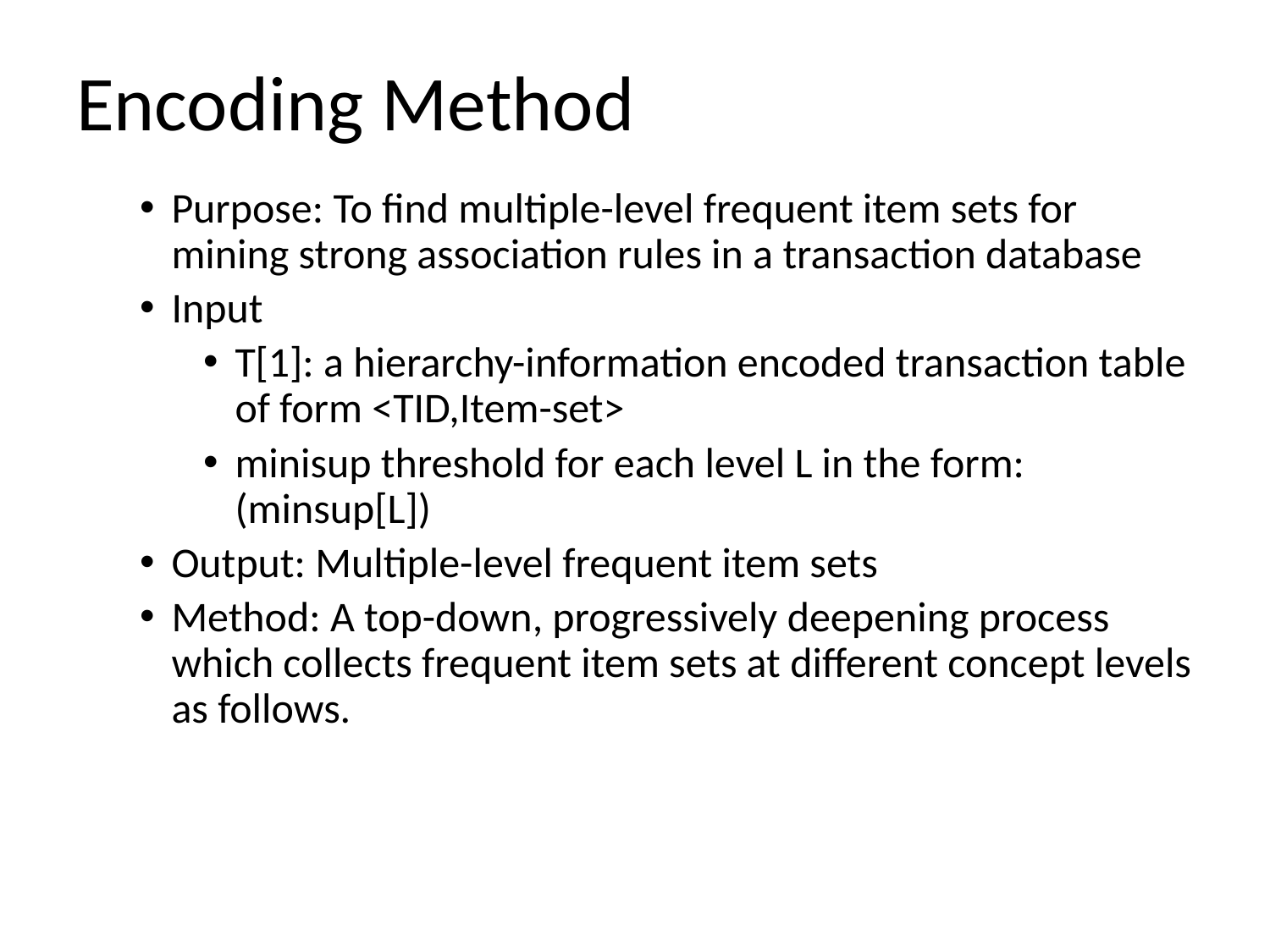

# Encoding Method
Purpose: To find multiple-level frequent item sets for mining strong association rules in a transaction database
Input
T[1]: a hierarchy-information encoded transaction table of form <TID,Item-set>
minisup threshold for each level L in the form: (minsup[L])
Output: Multiple-level frequent item sets
Method: A top-down, progressively deepening process which collects frequent item sets at different concept levels as follows.